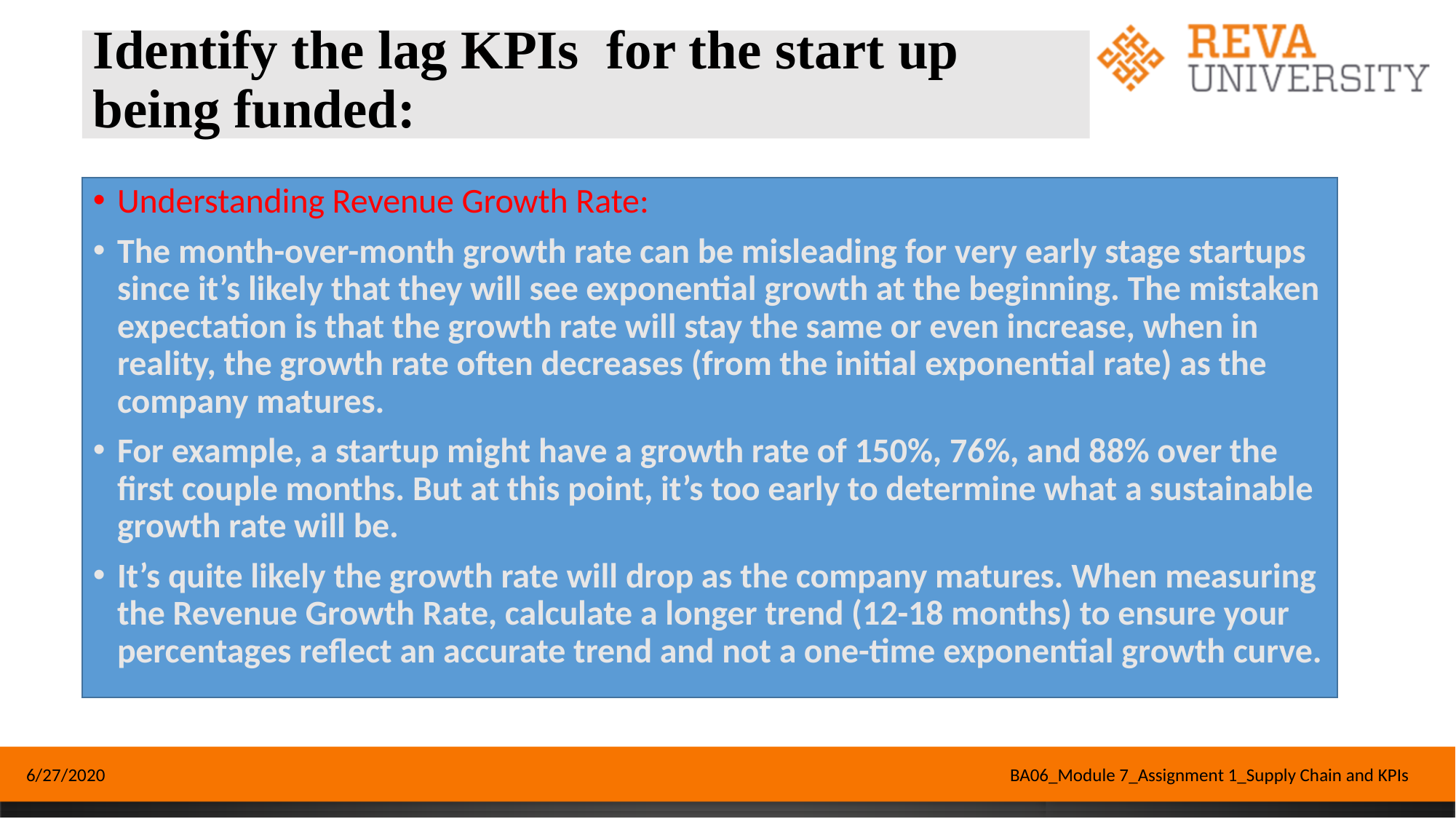

# Identify the lag KPIs  for the start up being funded:
Understanding Revenue Growth Rate:
The month-over-month growth rate can be misleading for very early stage startups since it’s likely that they will see exponential growth at the beginning. The mistaken expectation is that the growth rate will stay the same or even increase, when in reality, the growth rate often decreases (from the initial exponential rate) as the company matures.
For example, a startup might have a growth rate of 150%, 76%, and 88% over the first couple months. But at this point, it’s too early to determine what a sustainable growth rate will be.
It’s quite likely the growth rate will drop as the company matures. When measuring the Revenue Growth Rate, calculate a longer trend (12-18 months) to ensure your percentages reflect an accurate trend and not a one-time exponential growth curve.
6/27/2020
BA06_Module 7_Assignment 1_Supply Chain and KPIs